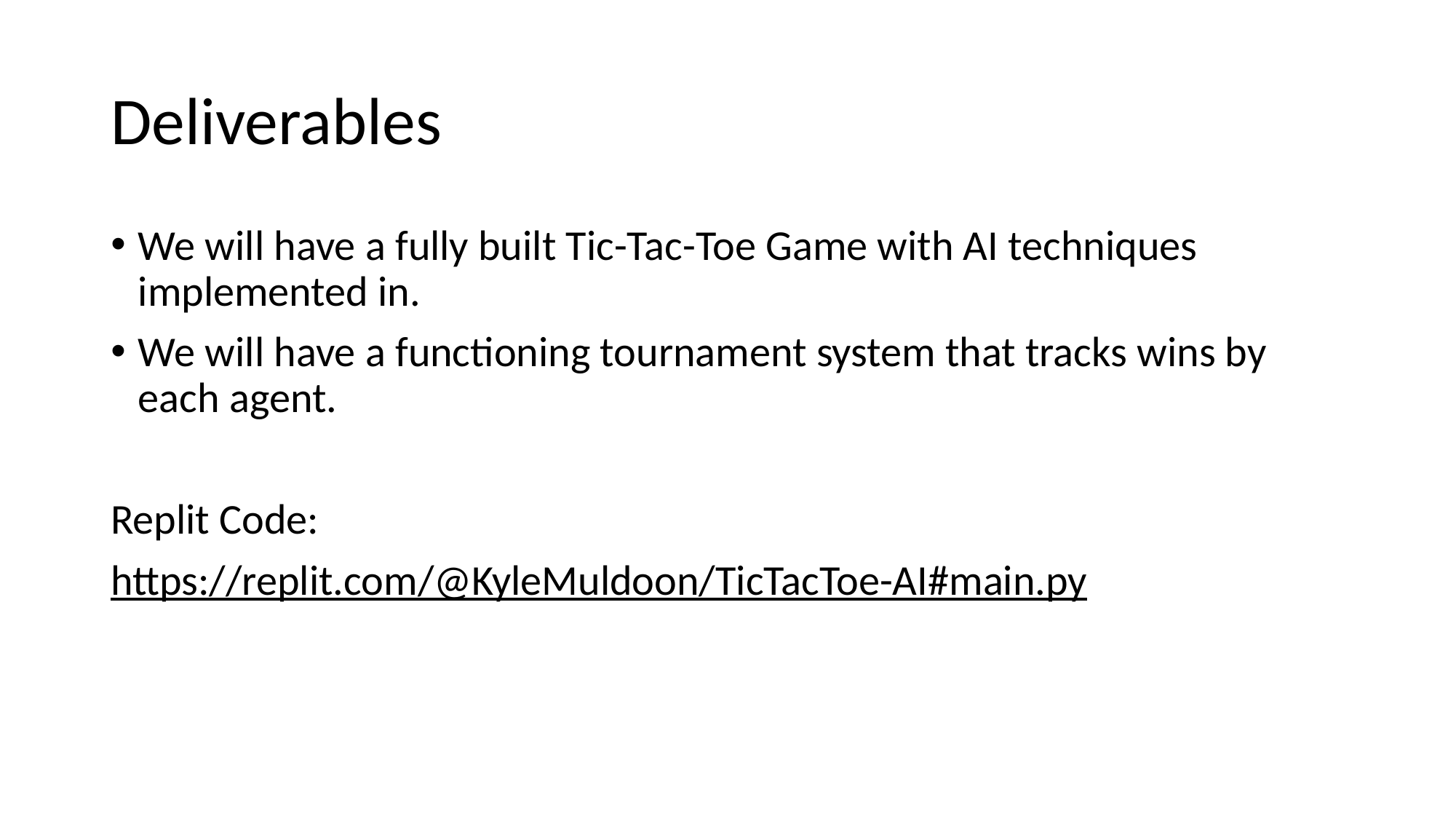

# Deliverables
We will have a fully built Tic-Tac-Toe Game with AI techniques implemented in.
We will have a functioning tournament system that tracks wins by each agent.

Replit Code:
https://replit.com/@KyleMuldoon/TicTacToe-AI#main.py